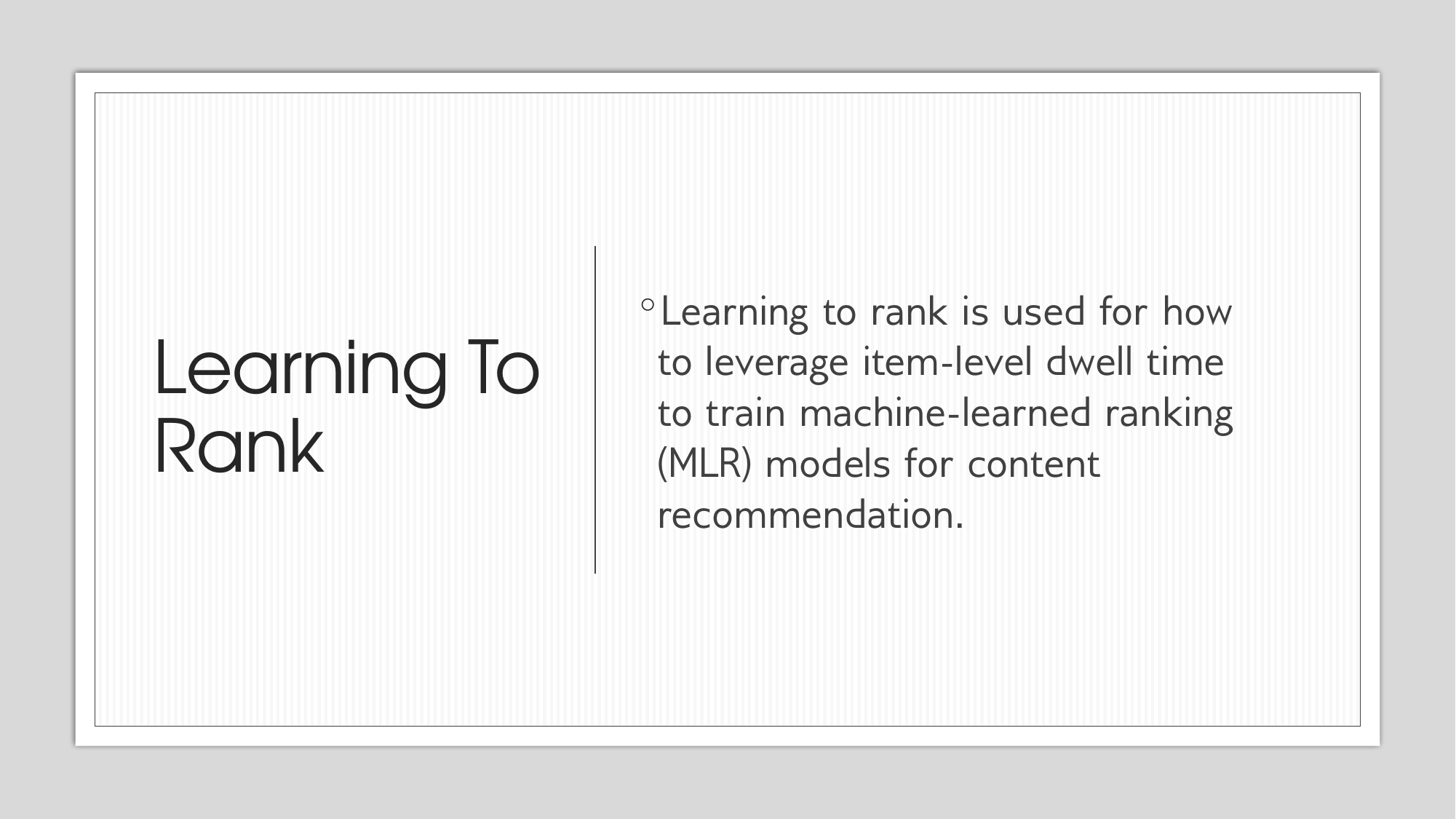

# Learning To Rank
Learning to rank is used for how to leverage item-level dwell time to train machine-learned ranking (MLR) models for content recommendation.